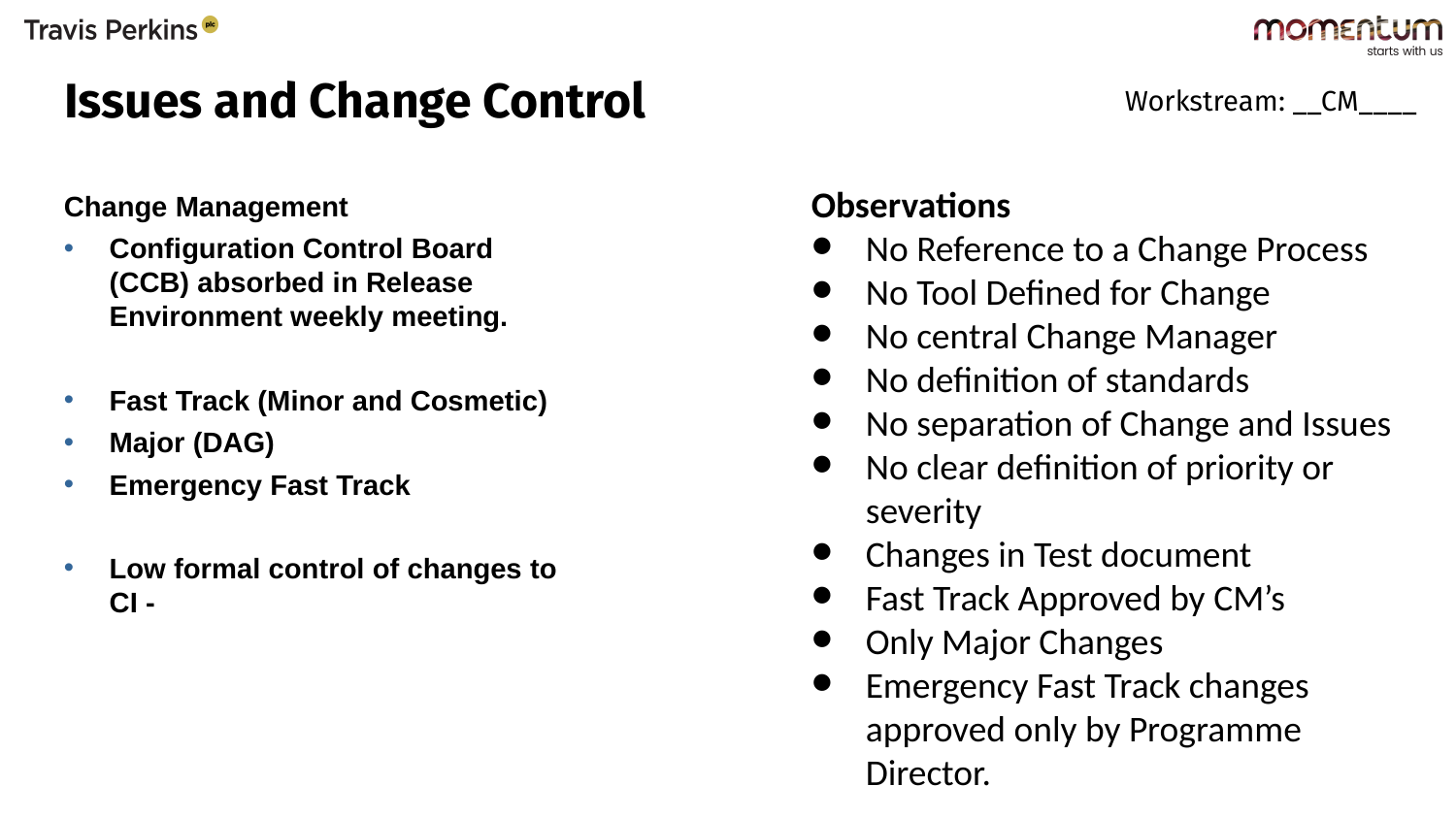

# Issues and Change Control
Workstream: __CM____
Observations
No Reference to a Change Process
No Tool Defined for Change
No central Change Manager
No definition of standards
No separation of Change and Issues
No clear definition of priority or severity
Changes in Test document
Fast Track Approved by CM’s
Only Major Changes
Emergency Fast Track changes approved only by Programme Director.

Change Management
Configuration Control Board (CCB) absorbed in Release Environment weekly meeting.

Fast Track (Minor and Cosmetic)
Major (DAG)
Emergency Fast Track

Low formal control of changes to CI -